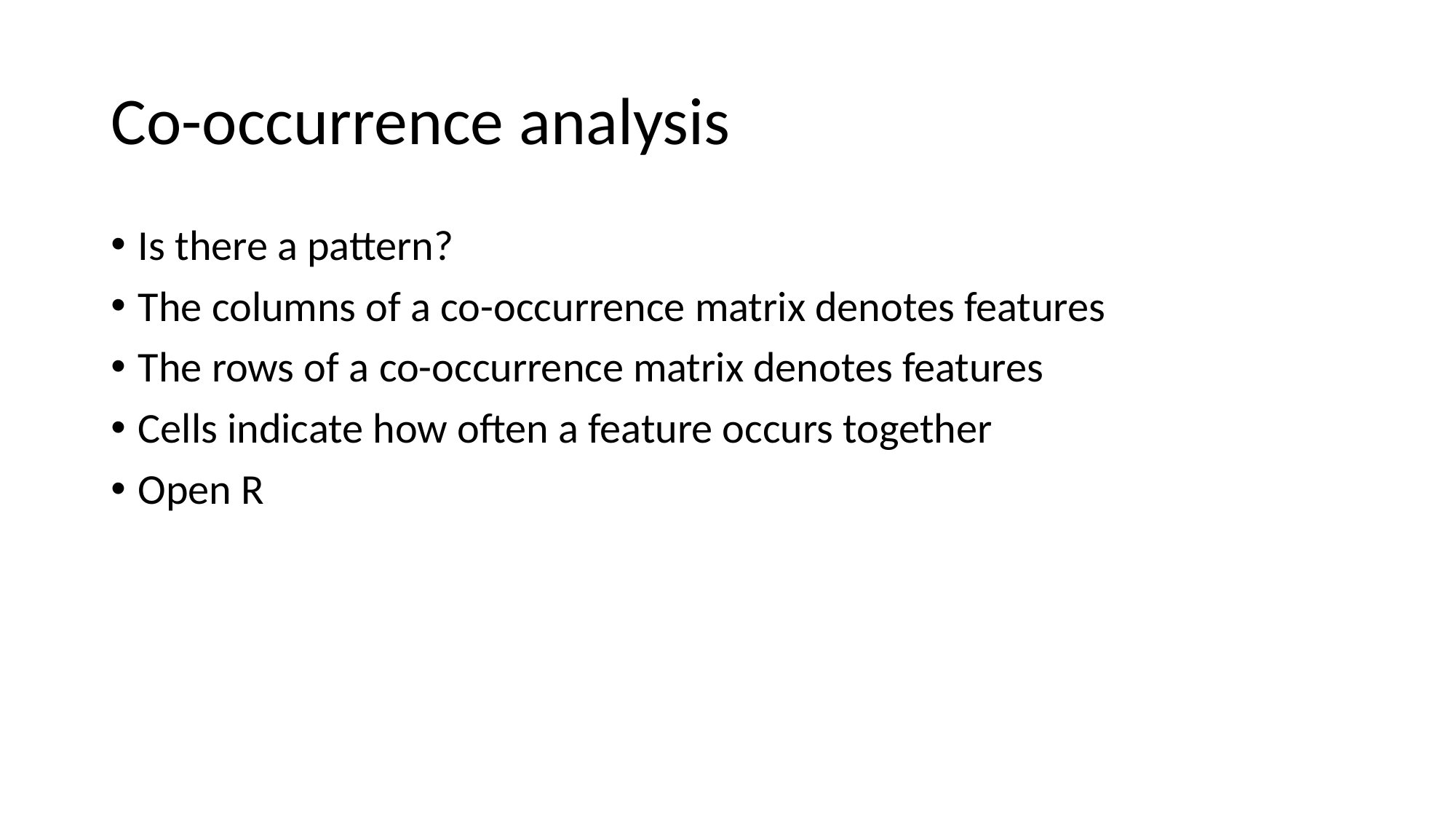

# Co-occurrence analysis
Is there a pattern?
The columns of a co-occurrence matrix denotes features
The rows of a co-occurrence matrix denotes features
Cells indicate how often a feature occurs together
Open R